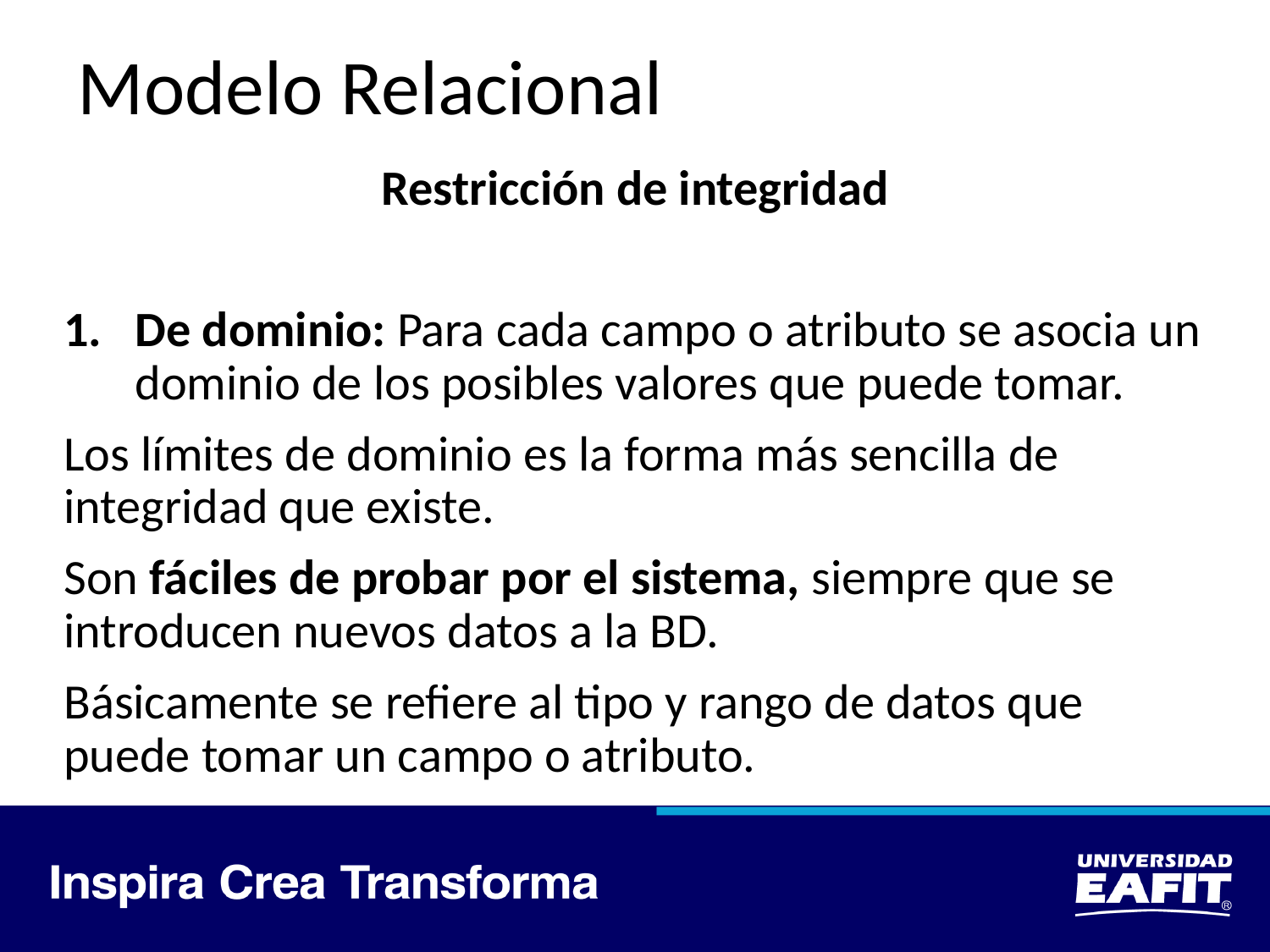

# Modelo Relacional
Restricción de integridad

De dominio: Para cada campo o atributo se asocia un dominio de los posibles valores que puede tomar.
Los límites de dominio es la forma más sencilla de integridad que existe.
Son fáciles de probar por el sistema, siempre que se introducen nuevos datos a la BD.
Básicamente se refiere al tipo y rango de datos que puede tomar un campo o atributo.